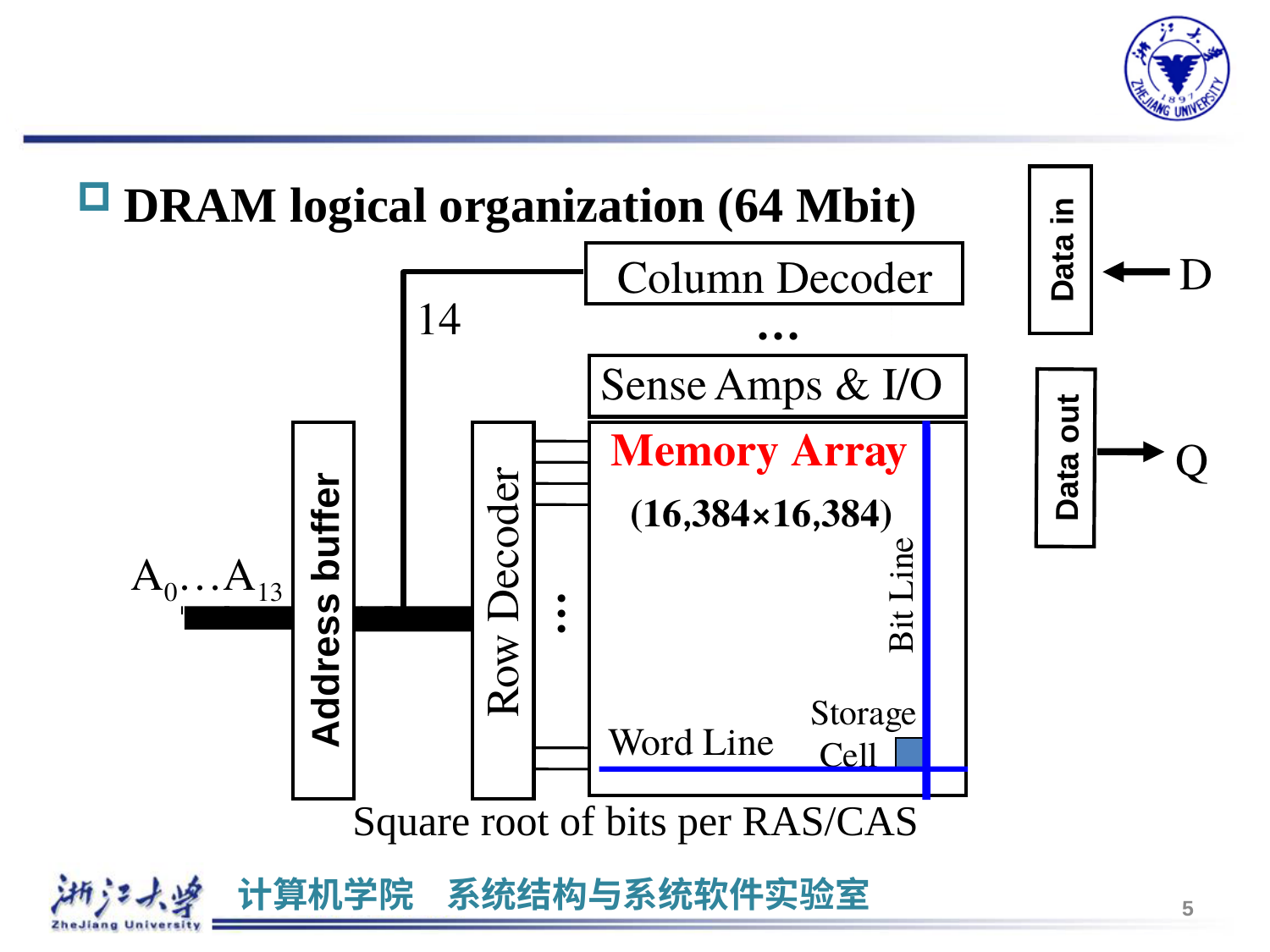

#
Data in
D
Column Decoder

14
…
Sense
Amps & I/O

Data out
Memory Array

Address buffer

Q

(16,384×16,384)

A0…A13
Row Decoder
Bit Line
…

Storage
 Cell
Word Line

DRAM logical organization (64 Mbit)

Square root of bits per RAS/CAS

5